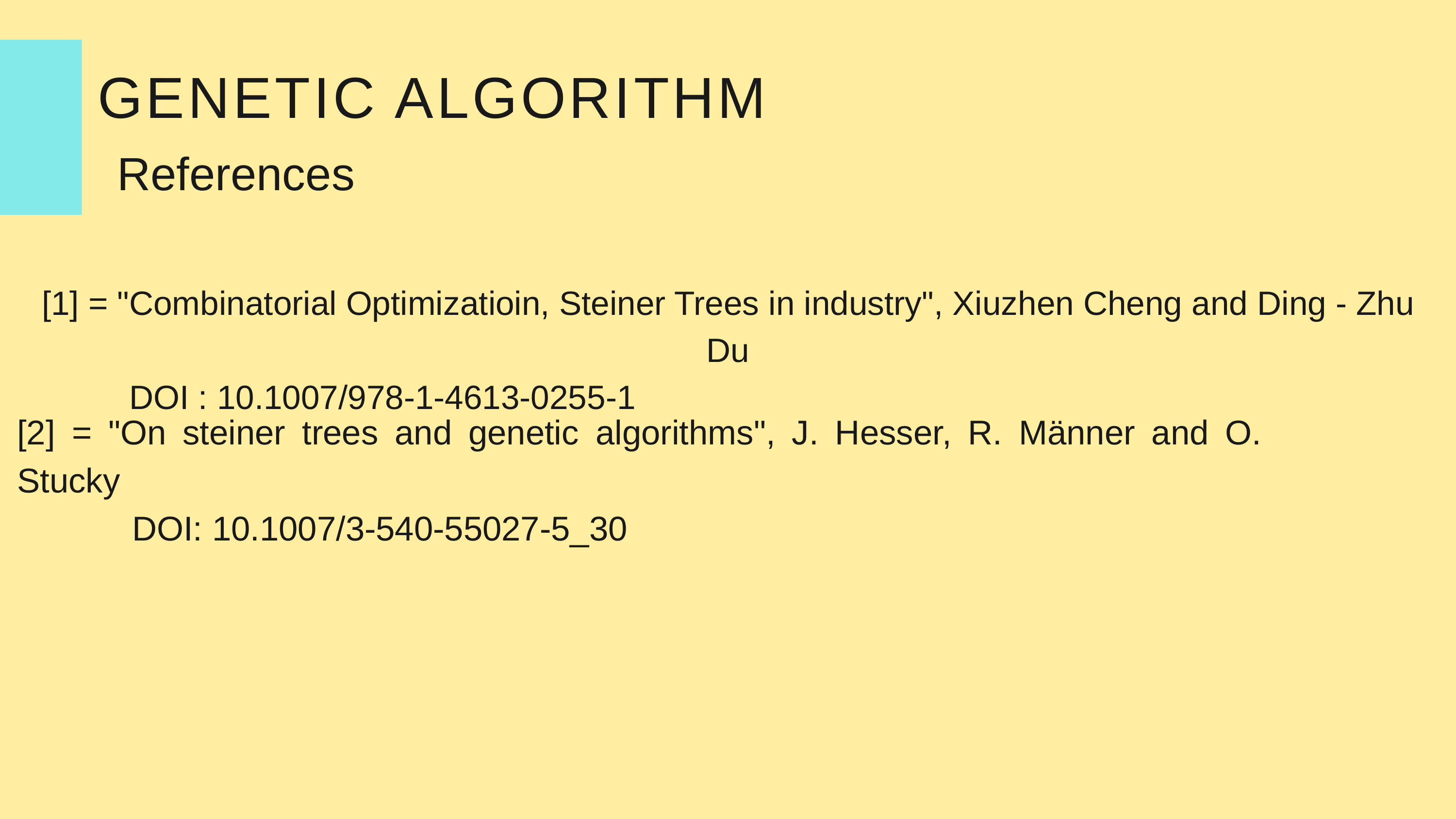

GENETIC ALGORITHM

 References
[1] = "Combinatorial Optimizatioin, Steiner Trees in industry", Xiuzhen Cheng and Ding - Zhu Du
            DOI : 10.1007/978-1-4613-0255-1
[2] = "On steiner trees and genetic algorithms", J. Hesser, R. Männer and O. Stucky
            DOI: 10.1007/3-540-55027-5_30